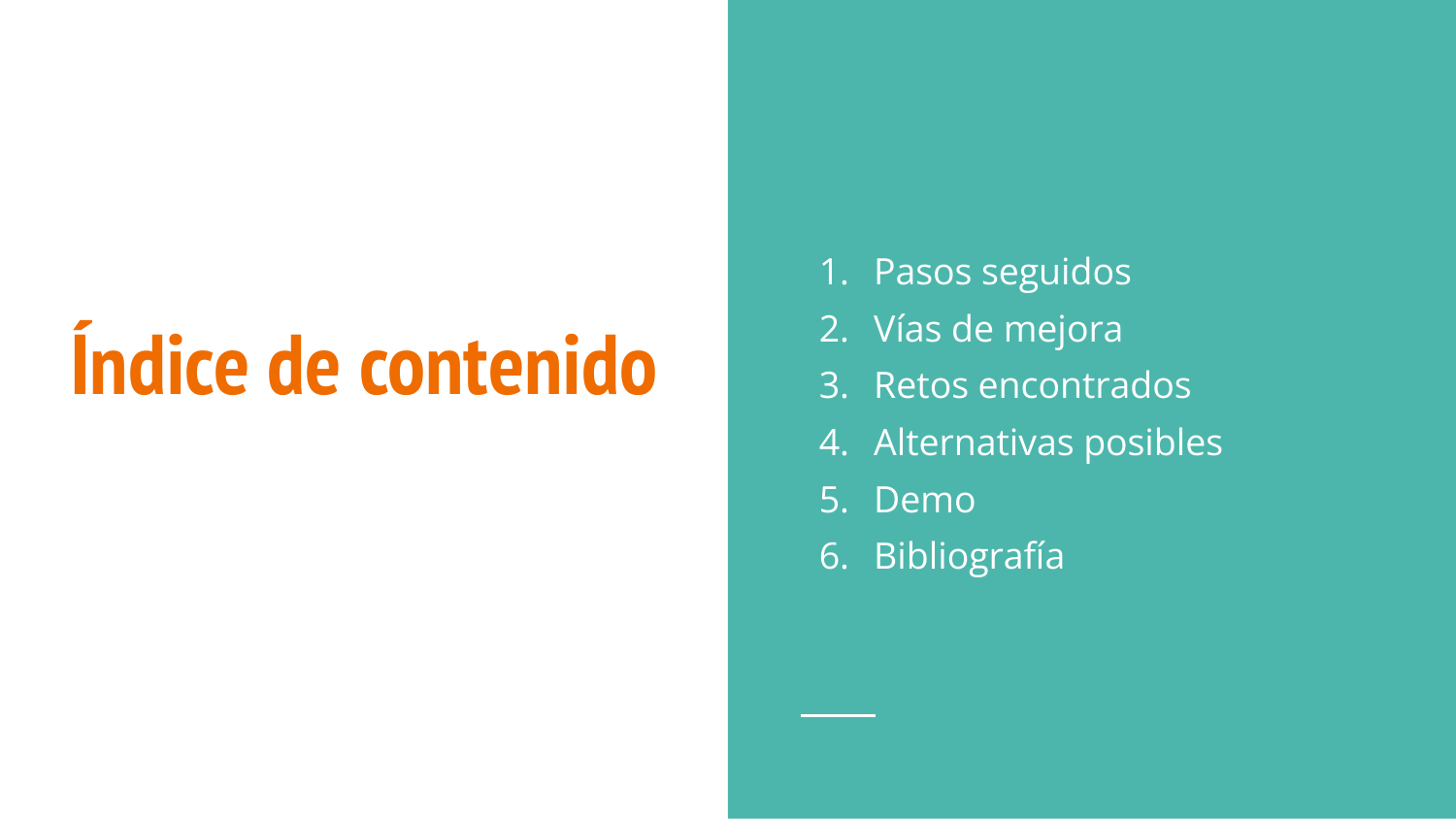

Pasos seguidos
Vías de mejora
Retos encontrados
Alternativas posibles
Demo
Bibliografía
# Índice de contenido